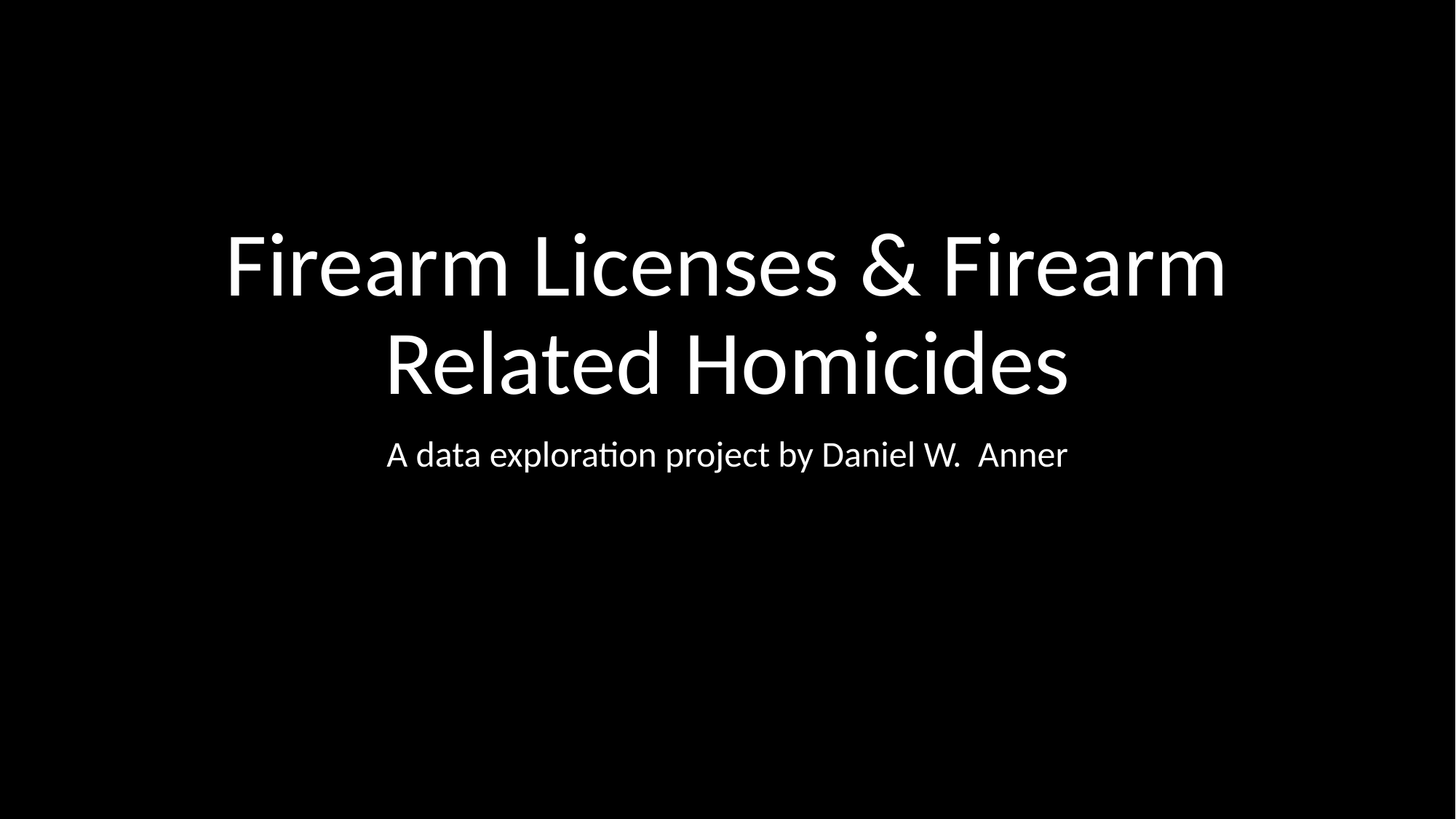

# Firearm Licenses & Firearm Related Homicides
A data exploration project by Daniel W.  Anner